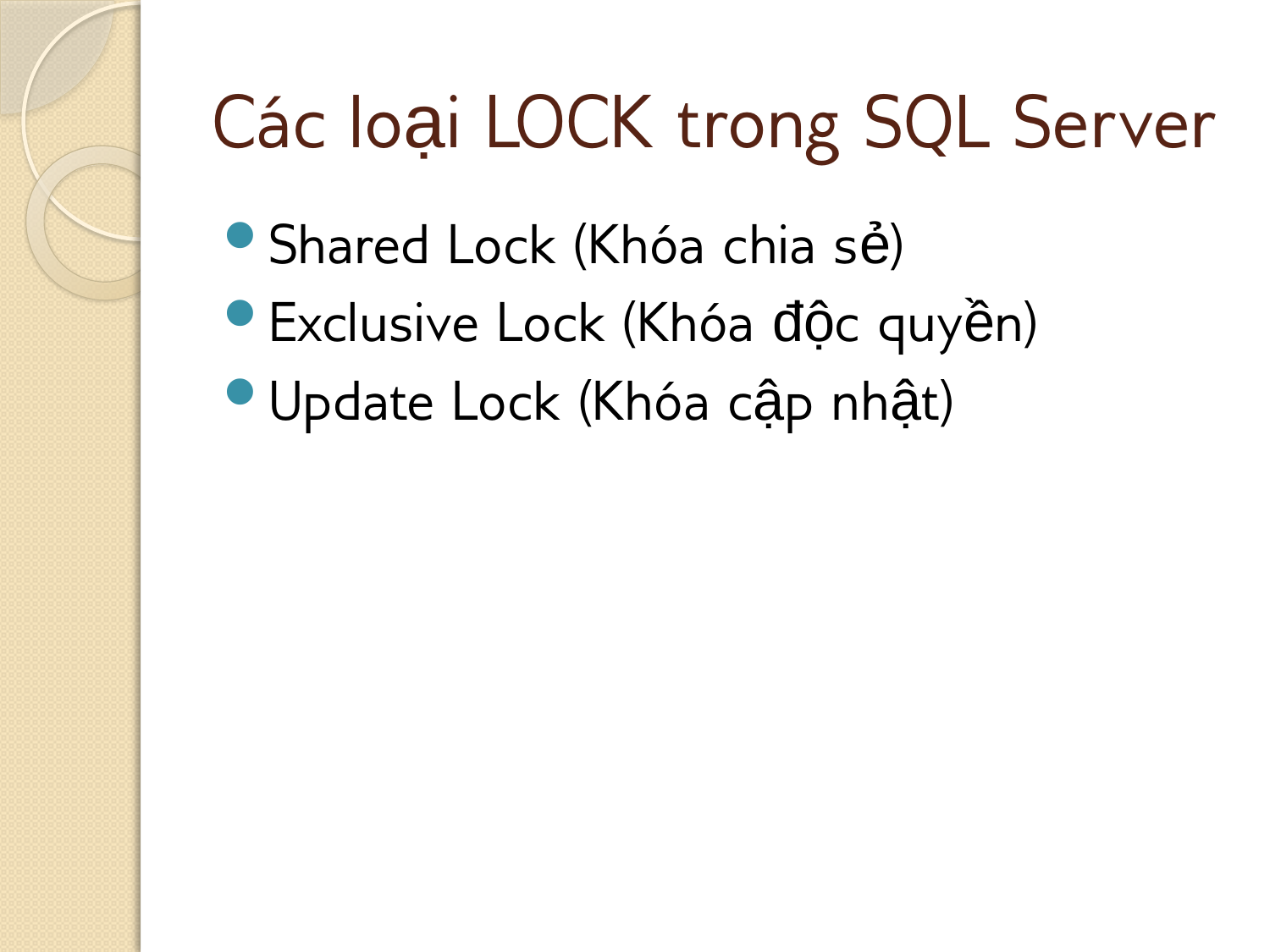

# Các loại LOCK trong SQL Server
Shared Lock (Khóa chia sẻ)
Exclusive Lock (Khóa độc quyền)
Update Lock (Khóa cập nhật)